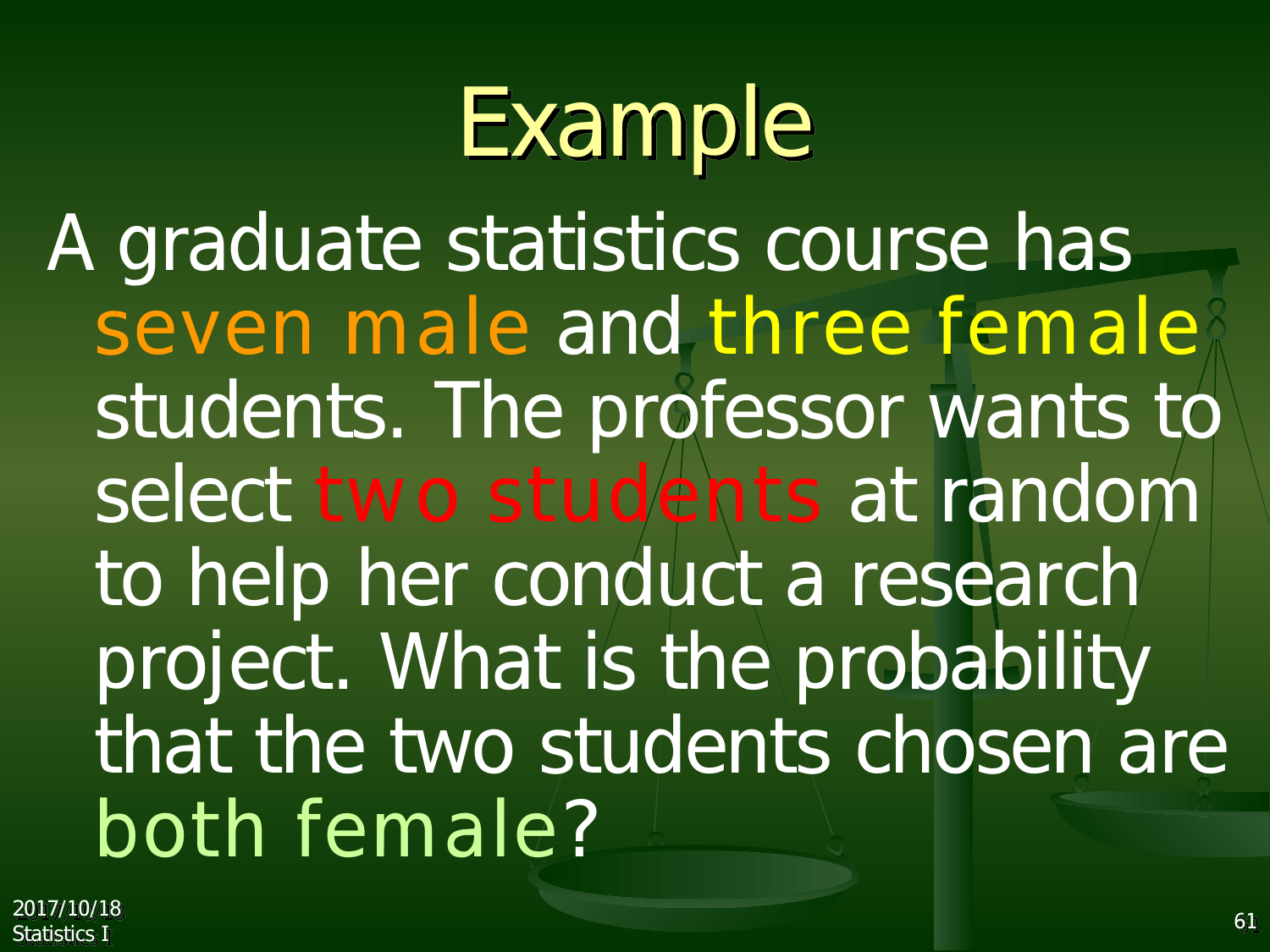

# Example
A graduate statistics course has seven male and three female students. The professor wants to select two students at random to help her conduct a research project. What is the probability that the two students chosen are both female?
2017/10/18
Statistics I
61